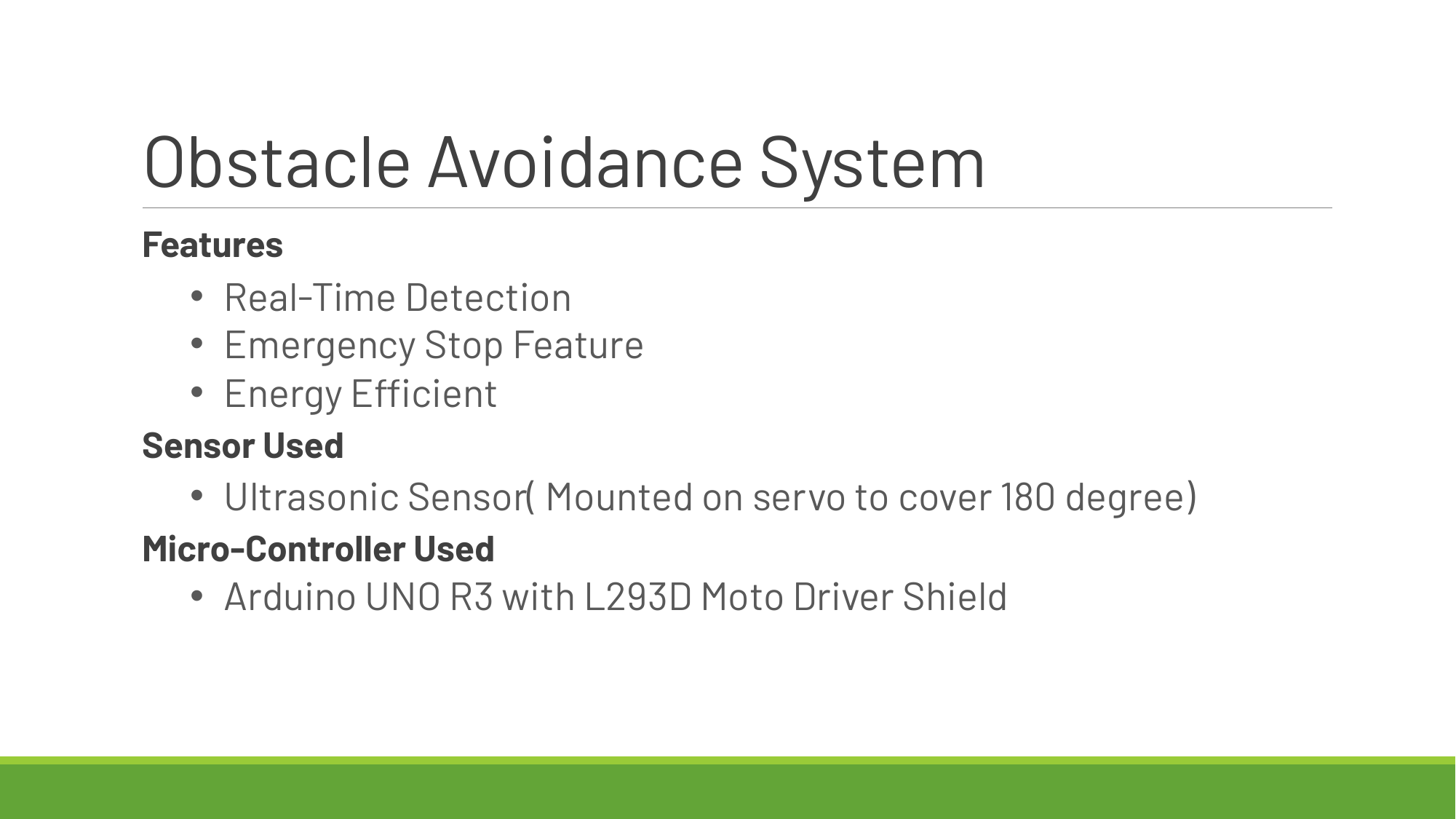

# Obstacle Avoidance System
Features

Real-Time Detection
Emergency Stop Feature

Energy Efficient
Sensor Used

Ultrasonic Sensor( Mounted on servo to cover 180 degree)
Micro-Controller Used

Arduino UNO R3 with L293D Moto Driver Shield